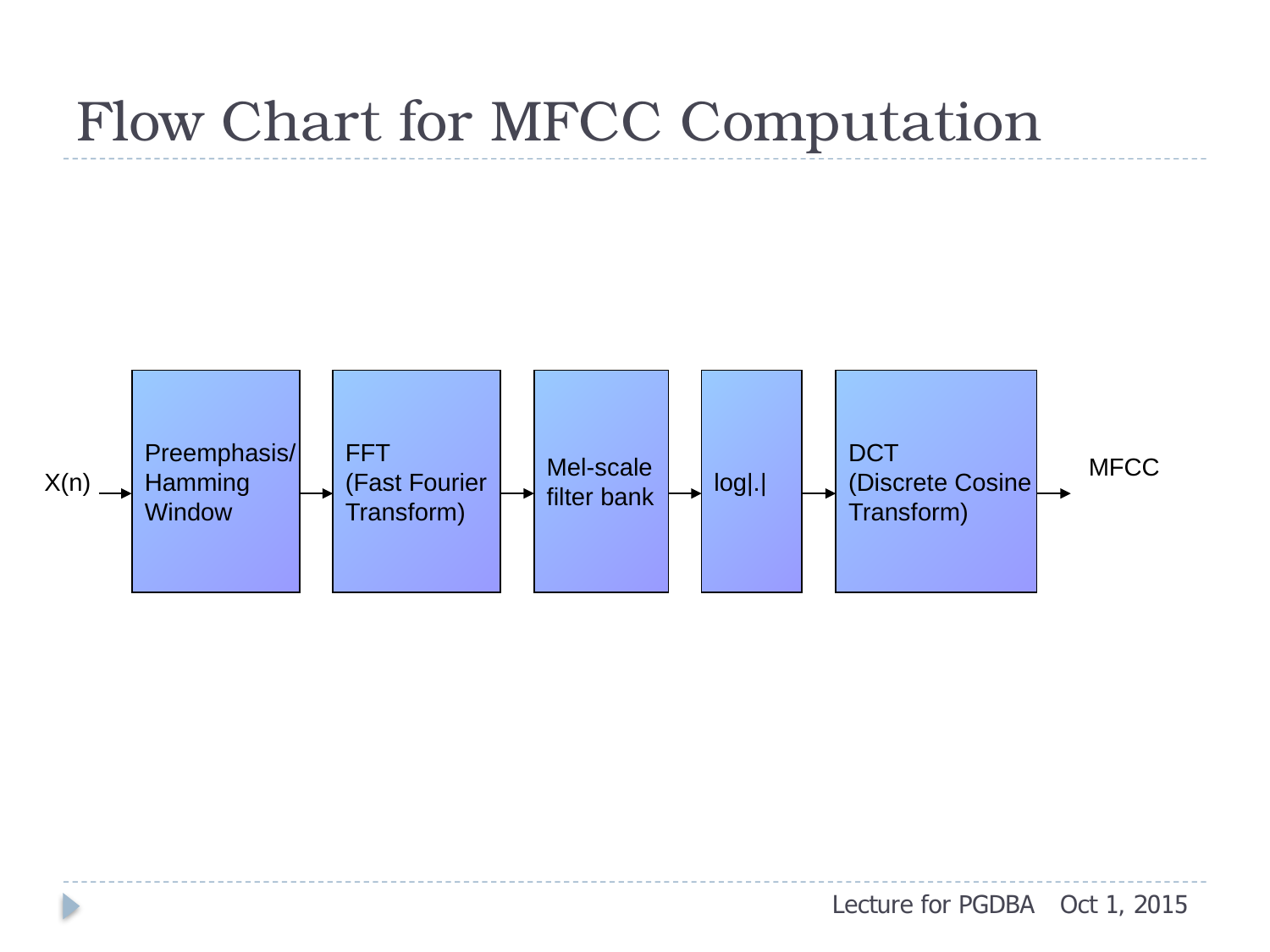

Flow Chart for MFCC Computation
X(n)
Preemphasis/
Hamming
Window
FFT
(Fast Fourier
Transform)
Mel-scale
filter bank
log|.|
DCT
(Discrete Cosine
Transform)
MFCC

Lecture for PGDBA
Oct 1, 2015